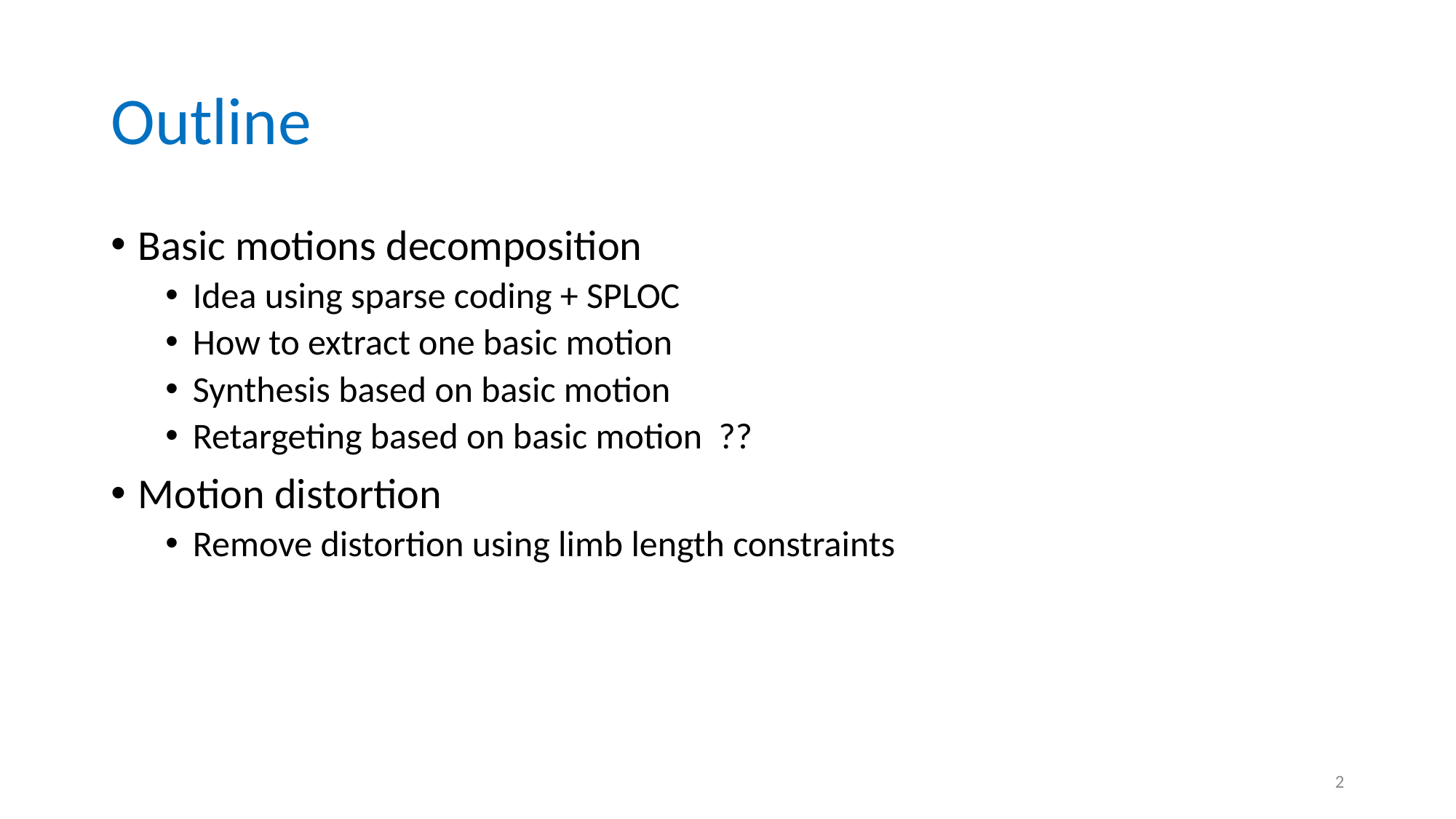

# Outline
Basic motions decomposition
Idea using sparse coding + SPLOC
How to extract one basic motion
Synthesis based on basic motion
Retargeting based on basic motion  ??
Motion distortion
Remove distortion using limb length constraints

2